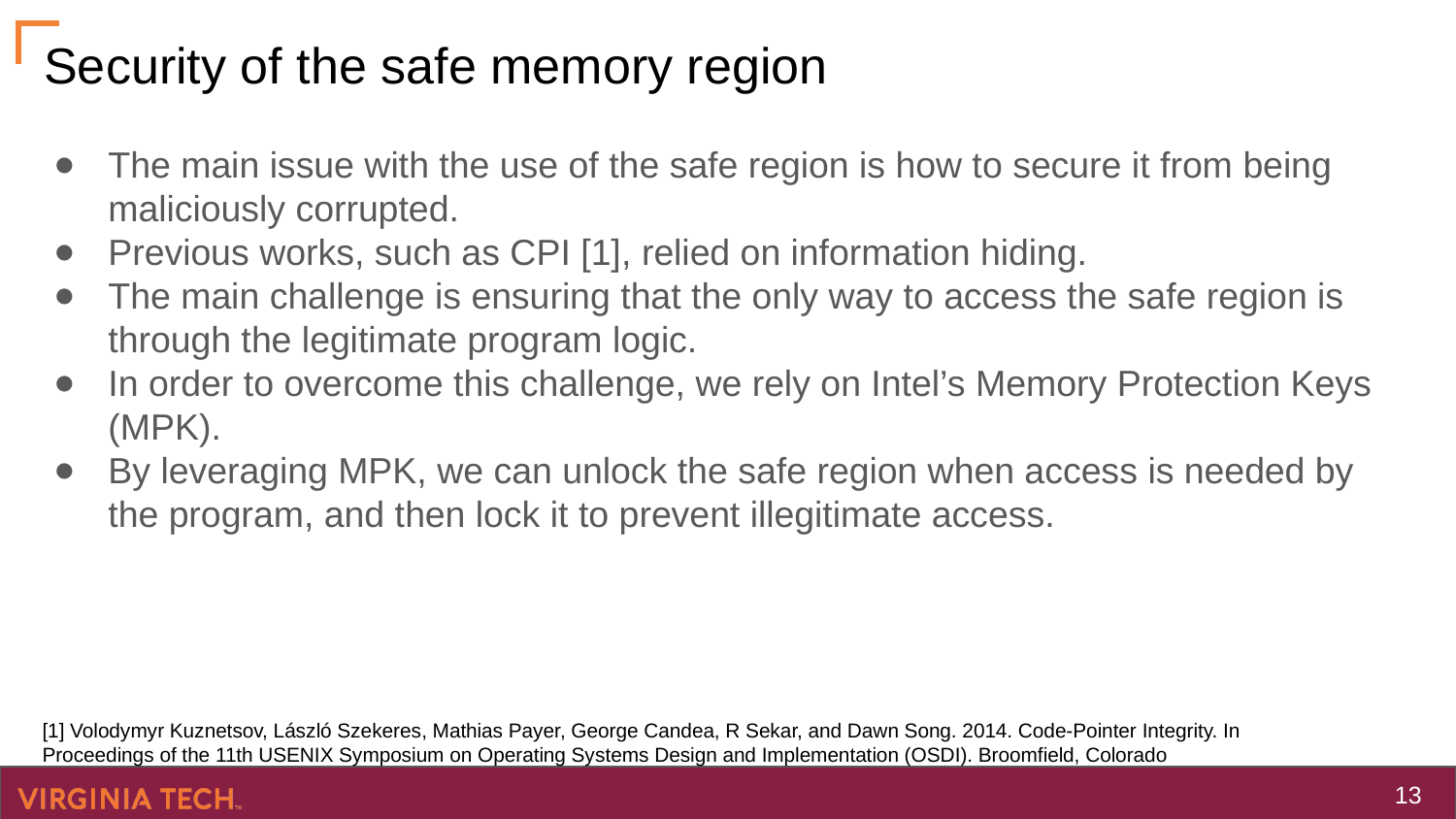

# Security of the safe memory region
The main issue with the use of the safe region is how to secure it from being maliciously corrupted.
Previous works, such as CPI [1], relied on information hiding.
The main challenge is ensuring that the only way to access the safe region is through the legitimate program logic.
In order to overcome this challenge, we rely on Intel’s Memory Protection Keys (MPK).
By leveraging MPK, we can unlock the safe region when access is needed by the program, and then lock it to prevent illegitimate access.

[1] Volodymyr Kuznetsov, László Szekeres, Mathias Payer, George Candea, R Sekar, and Dawn Song. 2014. Code-Pointer Integrity. In Proceedings of the 11th USENIX Symposium on Operating Systems Design and Implementation (OSDI). Broomfield, Colorado
13